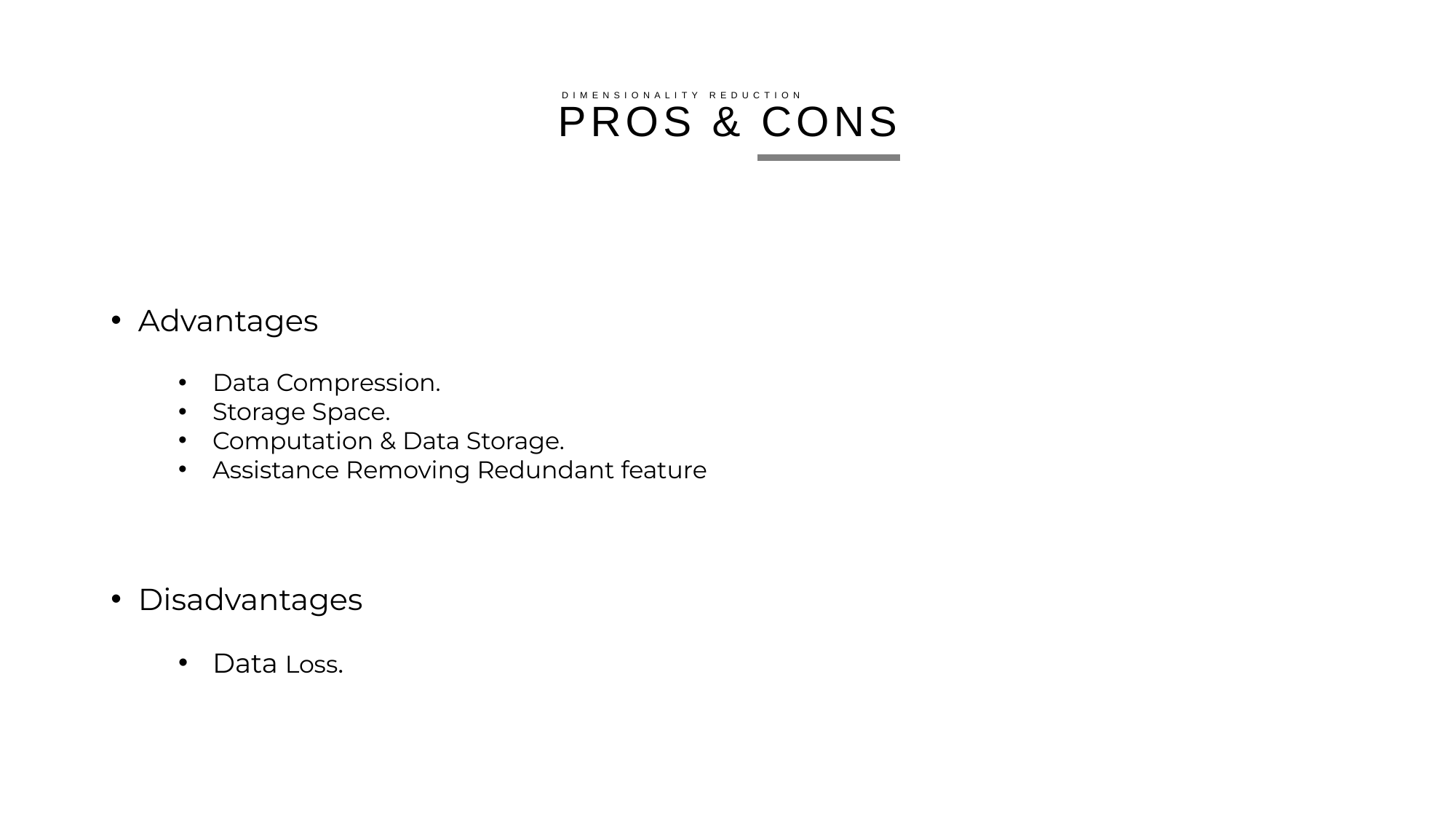

# PROS & CONS
DIMENSIONALITY REDUCTION
Advantages
Data Compression.
Storage Space.
Computation & Data Storage.
Assistance Removing Redundant feature
Disadvantages
Data Loss.